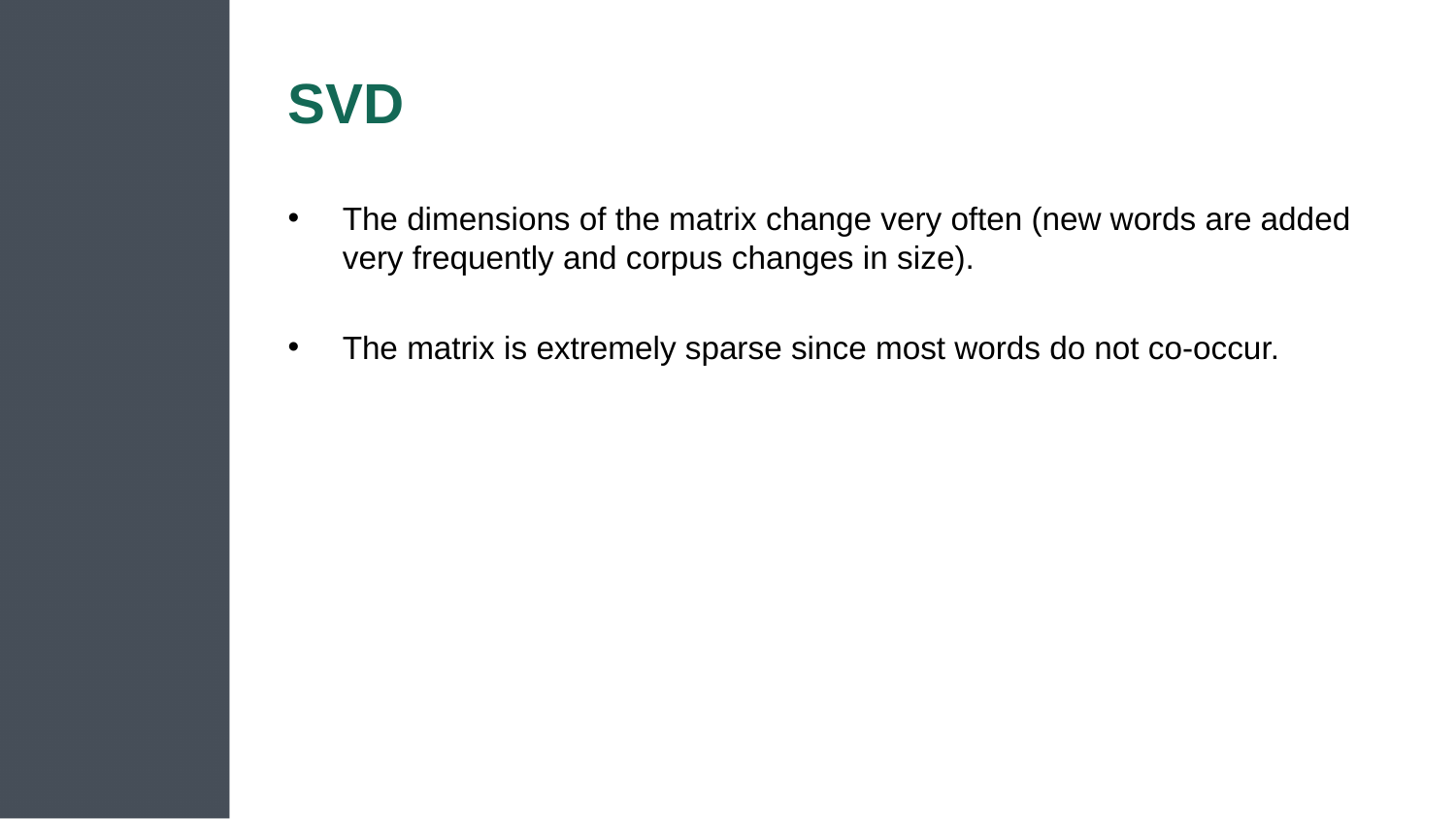

# SVD
The dimensions of the matrix change very often (new words are added very frequently and corpus changes in size).

The matrix is extremely sparse since most words do not co-occur.